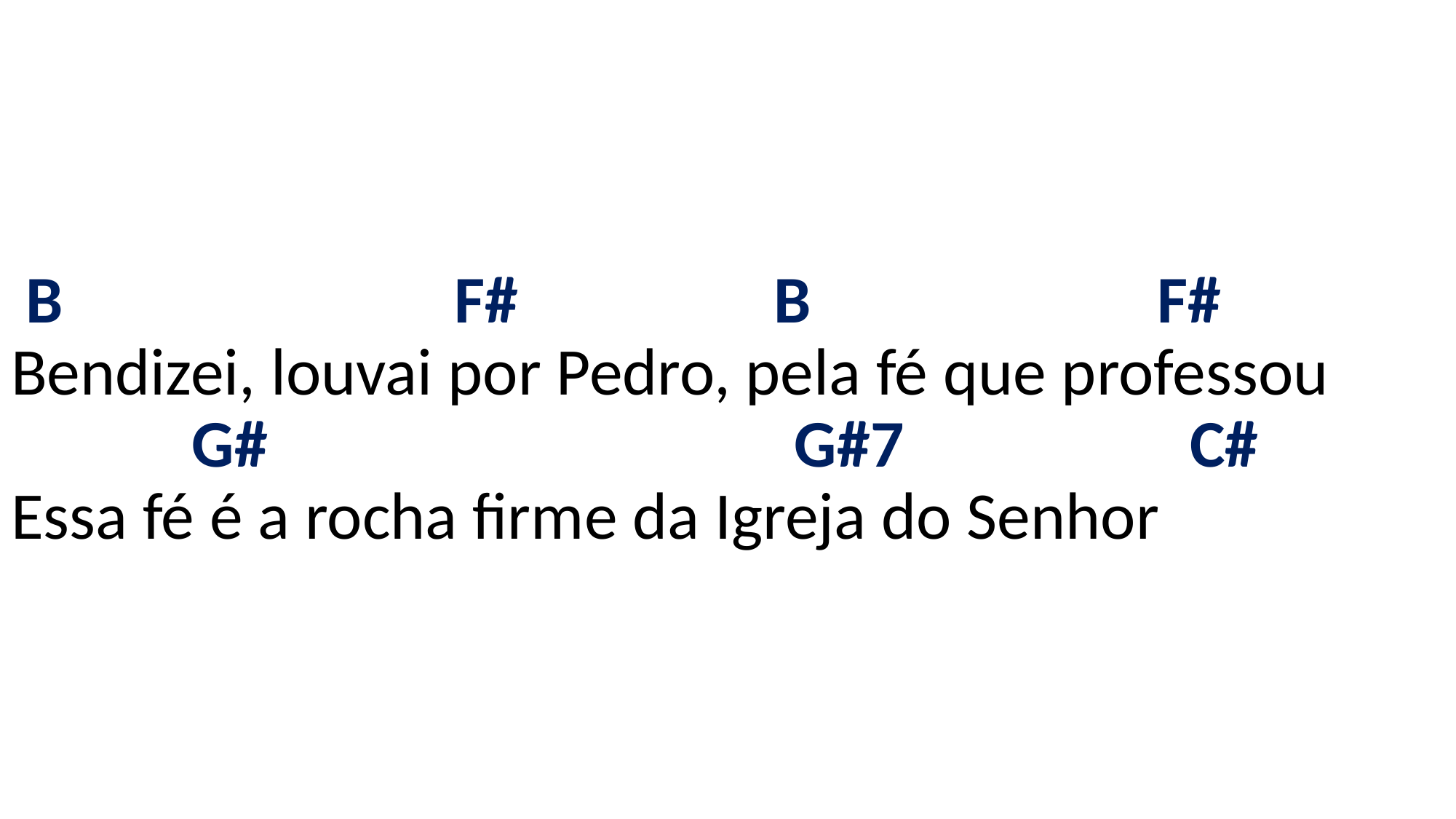

# B                          F#                 B                       F# Bendizei, louvai por Pedro, pela fé que professou G#                                   G#7                   C# Essa fé é a rocha firme da Igreja do Senhor